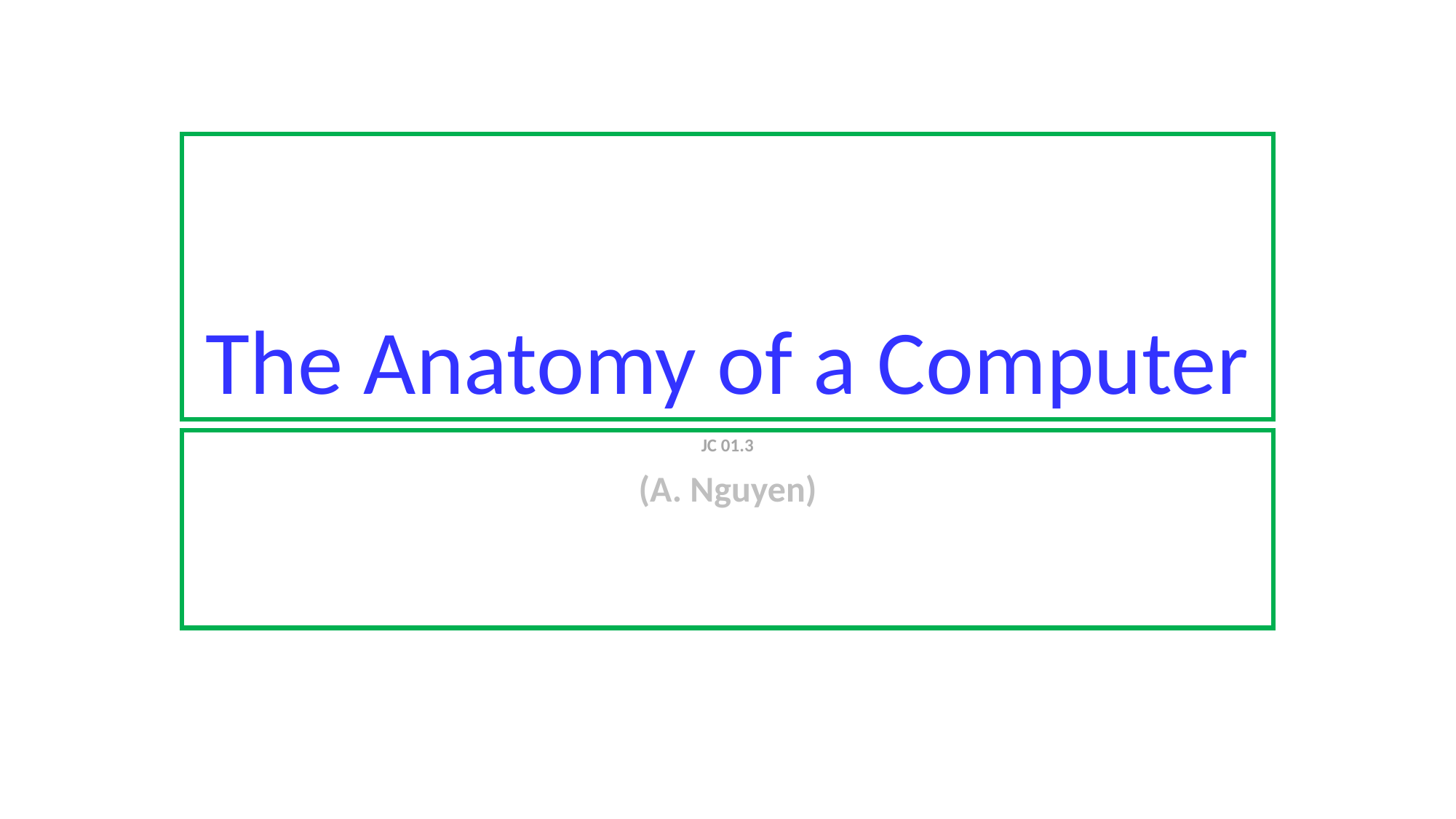

# The Anatomy of a Computer
JC 01.3
(A. Nguyen)